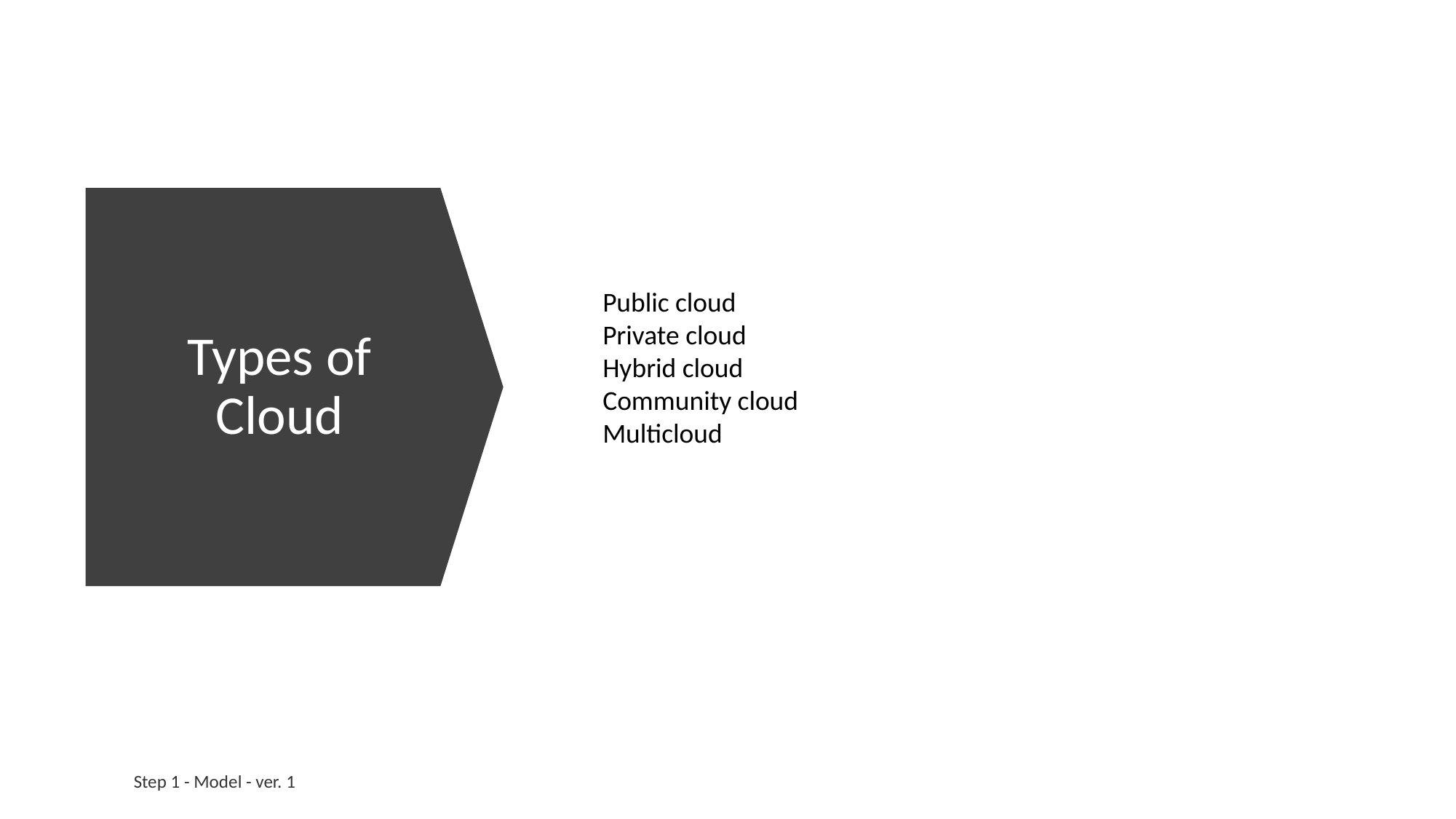

# Types of Cloud

    Public cloud
    Private cloud
    Hybrid cloud
    Community cloud
    Multicloud
Step 1 - Model - ver. 1